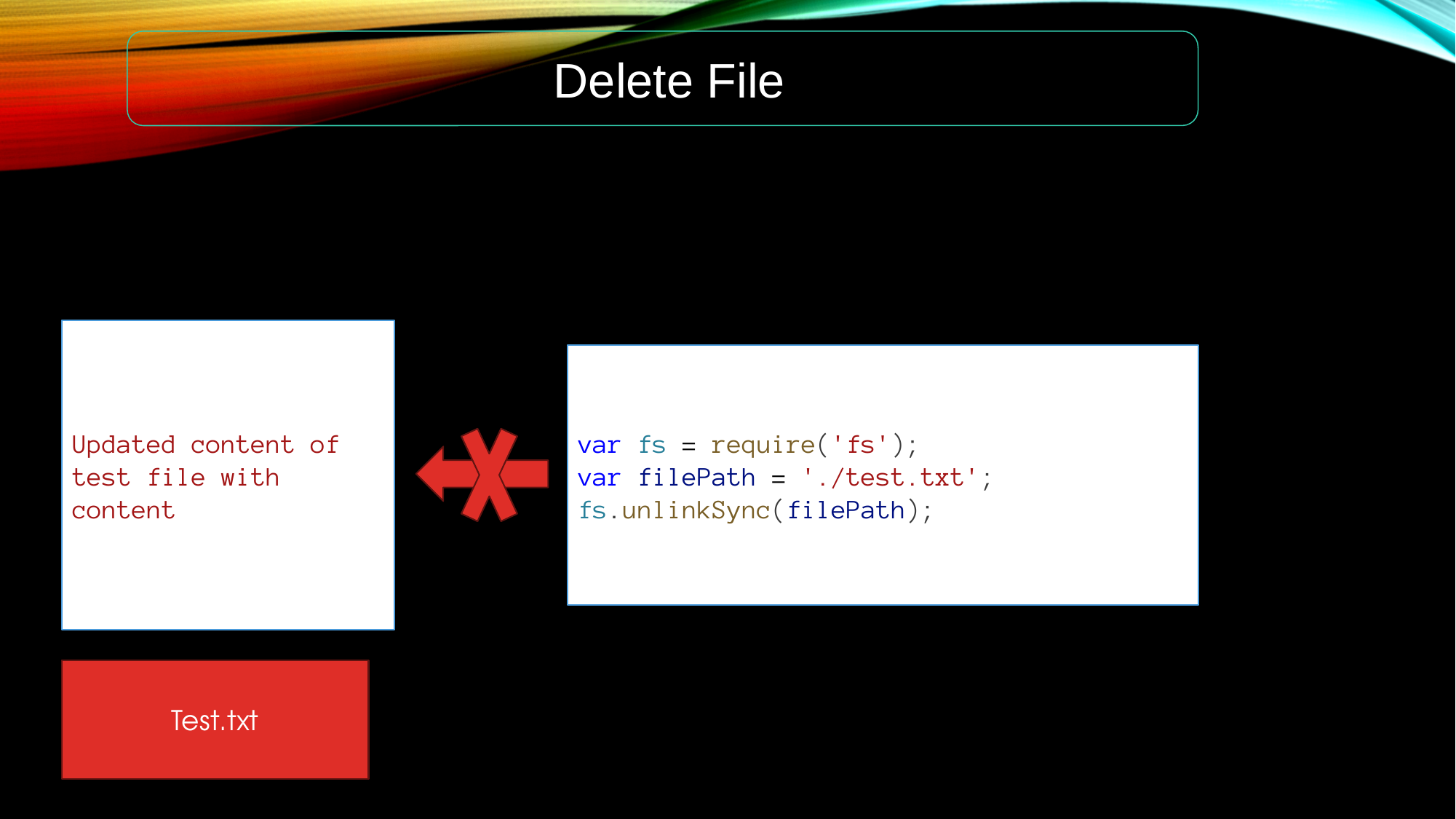

Delete File
Updated content of test file with content
var fs = require('fs');
var filePath = './test.txt';
fs.unlinkSync(filePath);

Test.txt